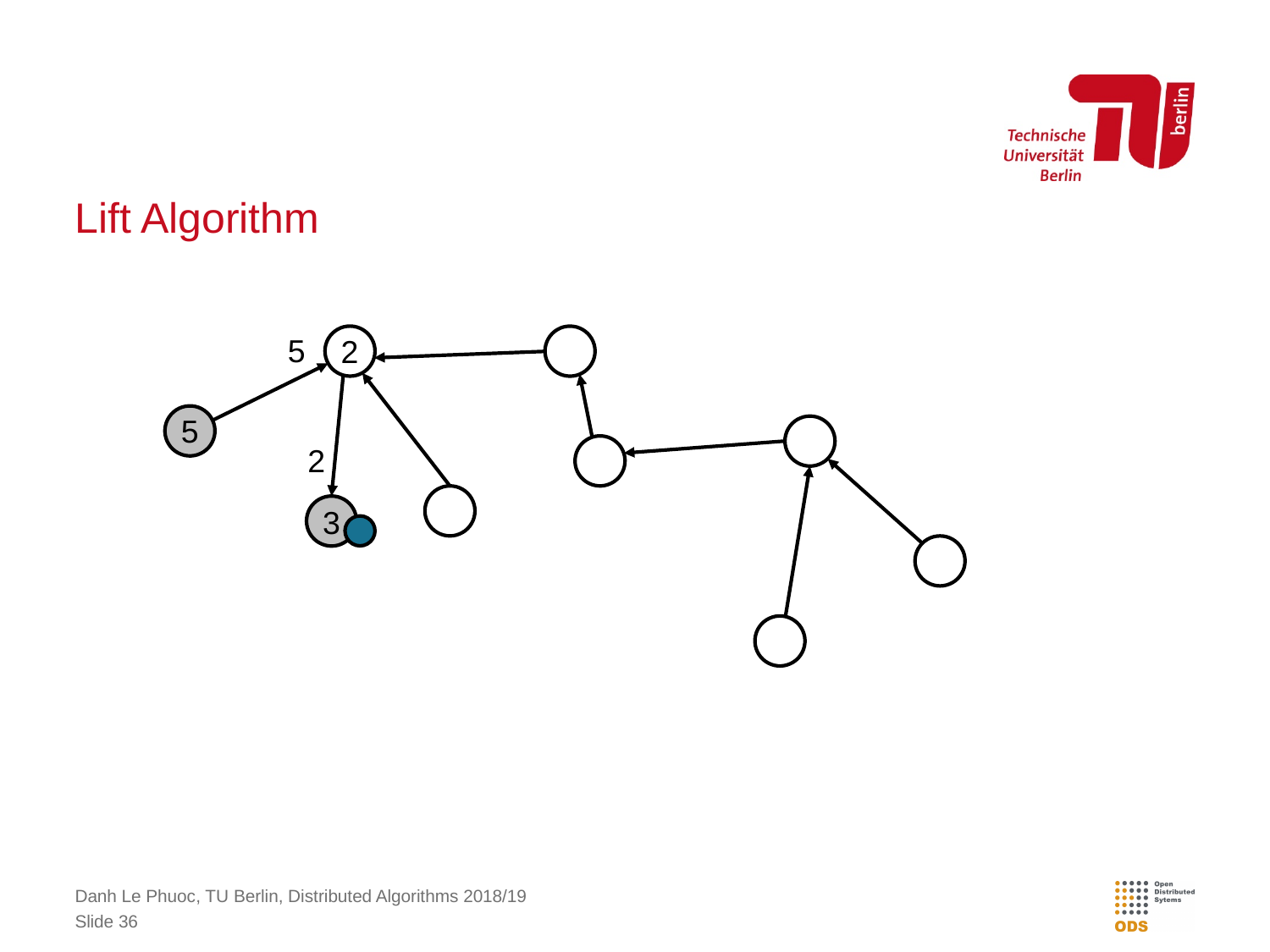

# Lift Algorithm
5
2

5

2

3

Danh Le Phuoc, TU Berlin, Distributed Algorithms 2018/19
Slide 36